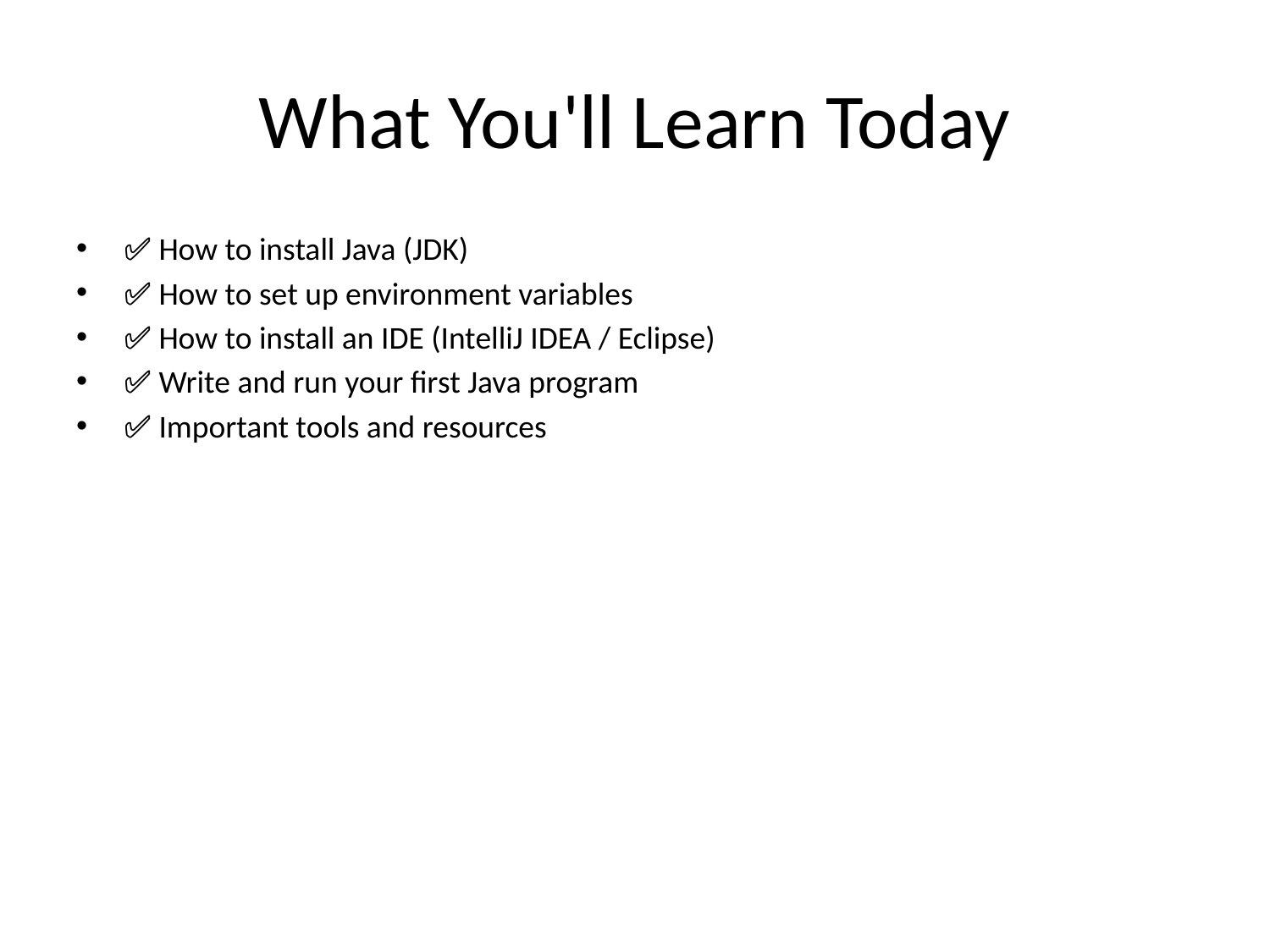

# What You'll Learn Today
✅ How to install Java (JDK)
✅ How to set up environment variables
✅ How to install an IDE (IntelliJ IDEA / Eclipse)
✅ Write and run your first Java program
✅ Important tools and resources